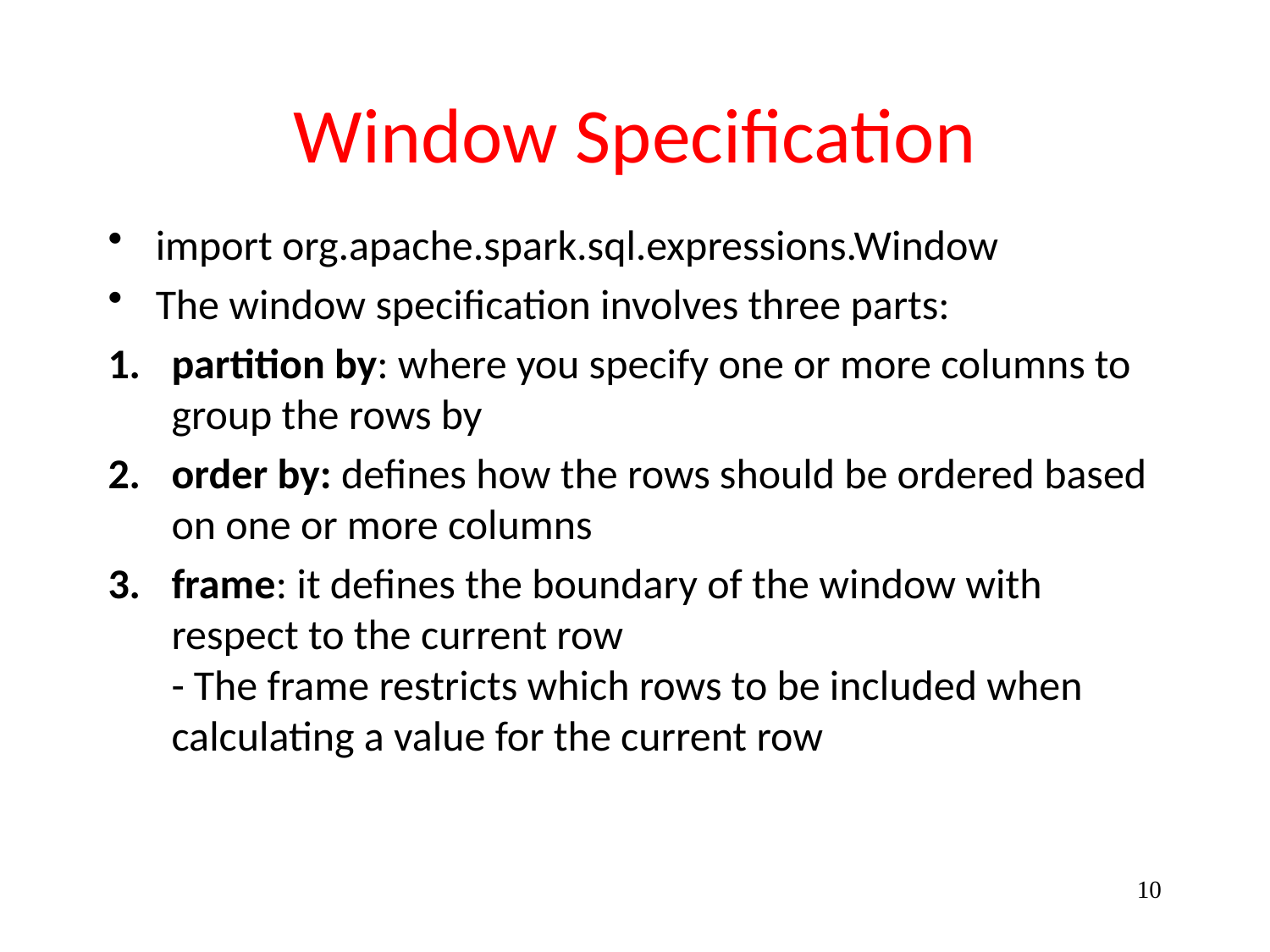

# Window Specification
import org.apache.spark.sql.expressions.Window
The window specification involves three parts:
partition by: where you specify one or more columns to group the rows by
order by: defines how the rows should be ordered based on one or more columns
frame: it defines the boundary of the window with respect to the current row
- The frame restricts which rows to be included when calculating a value for the current row
10